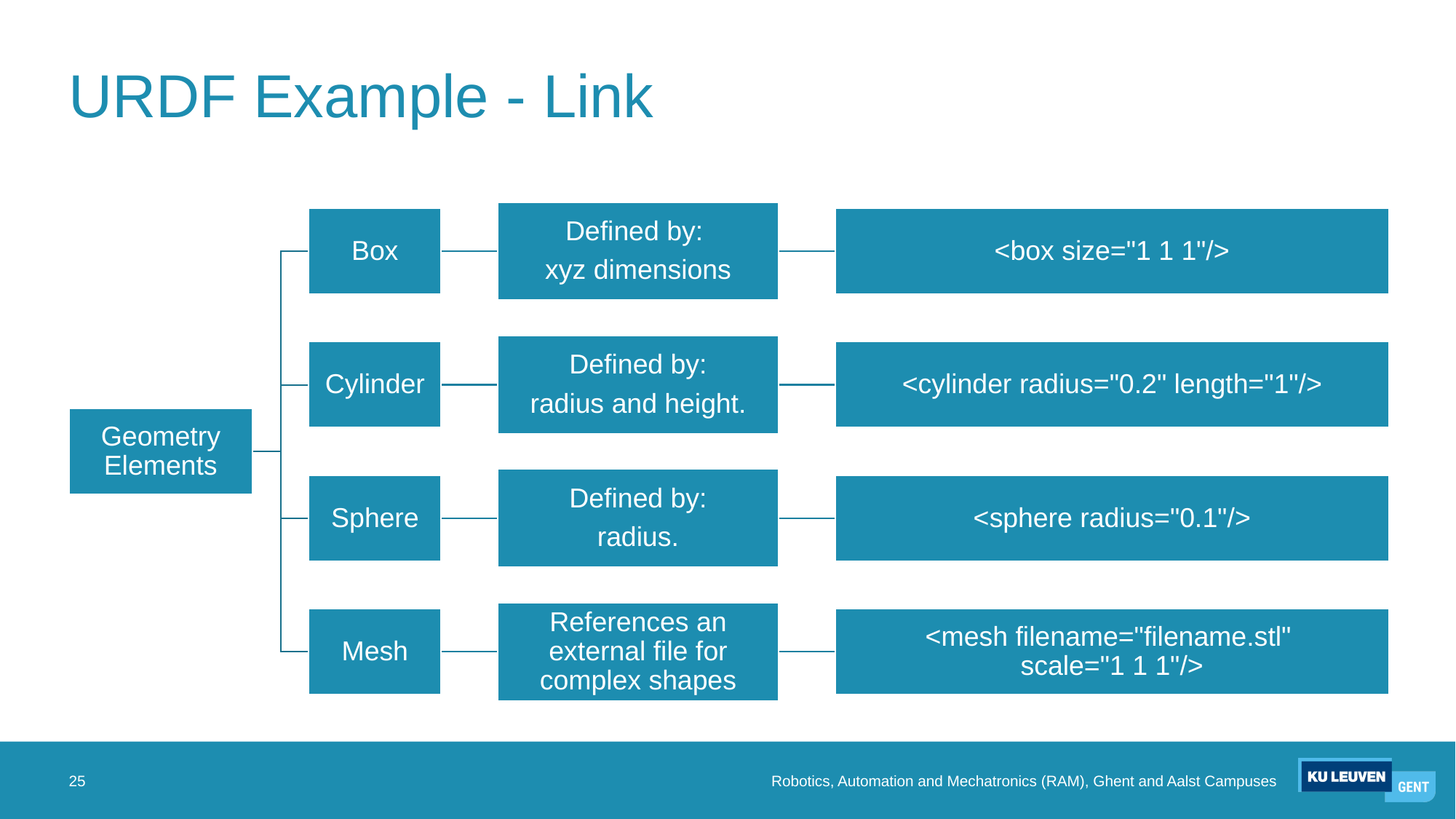

# URDF Example - Link
Geometry Elements
Box
Defined by:
xyz dimensions
<box size="1 1 1"/>
Cylinder
Defined by:
radius and height.
<cylinder radius="0.2" length="1"/>
Sphere
Defined by:
radius.
<sphere radius="0.1"/>
Mesh
References an external file for complex shapes
<mesh filename="filename.stl"
scale="1 1 1"/>
25
Robotics, Automation and Mechatronics (RAM), Ghent and Aalst Campuses